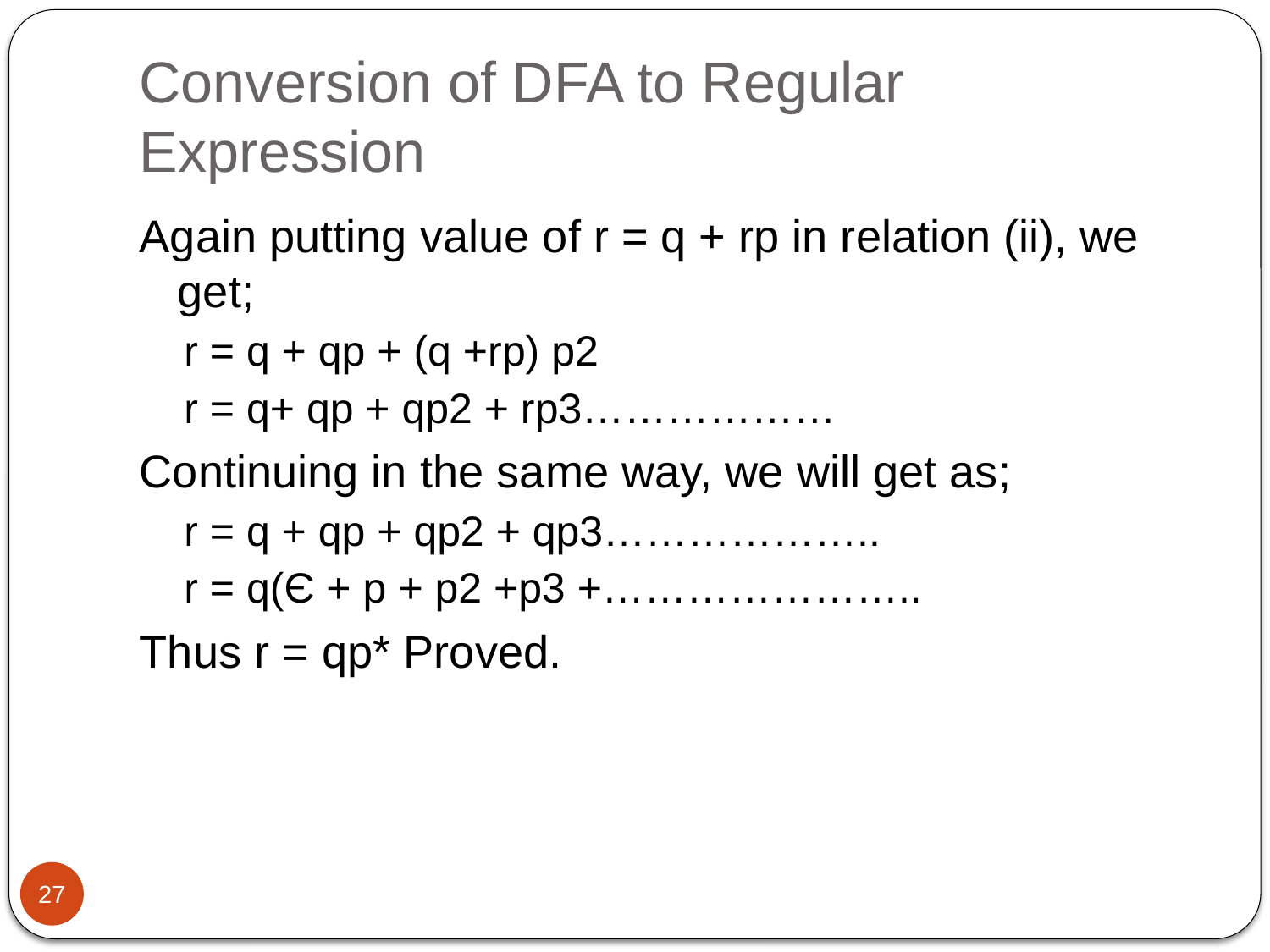

# Conversion of DFA to Regular Expression
Again putting value of r = q + rp in relation (ii), we get;
r = q + qp + (q +rp) p2
r = q+ qp + qp2 + rp3………………
Continuing in the same way, we will get as;
r = q + qp + qp2 + qp3………………..
r = q(Є + p + p2 +p3 +…………………..
Thus r = qp* Proved.
27